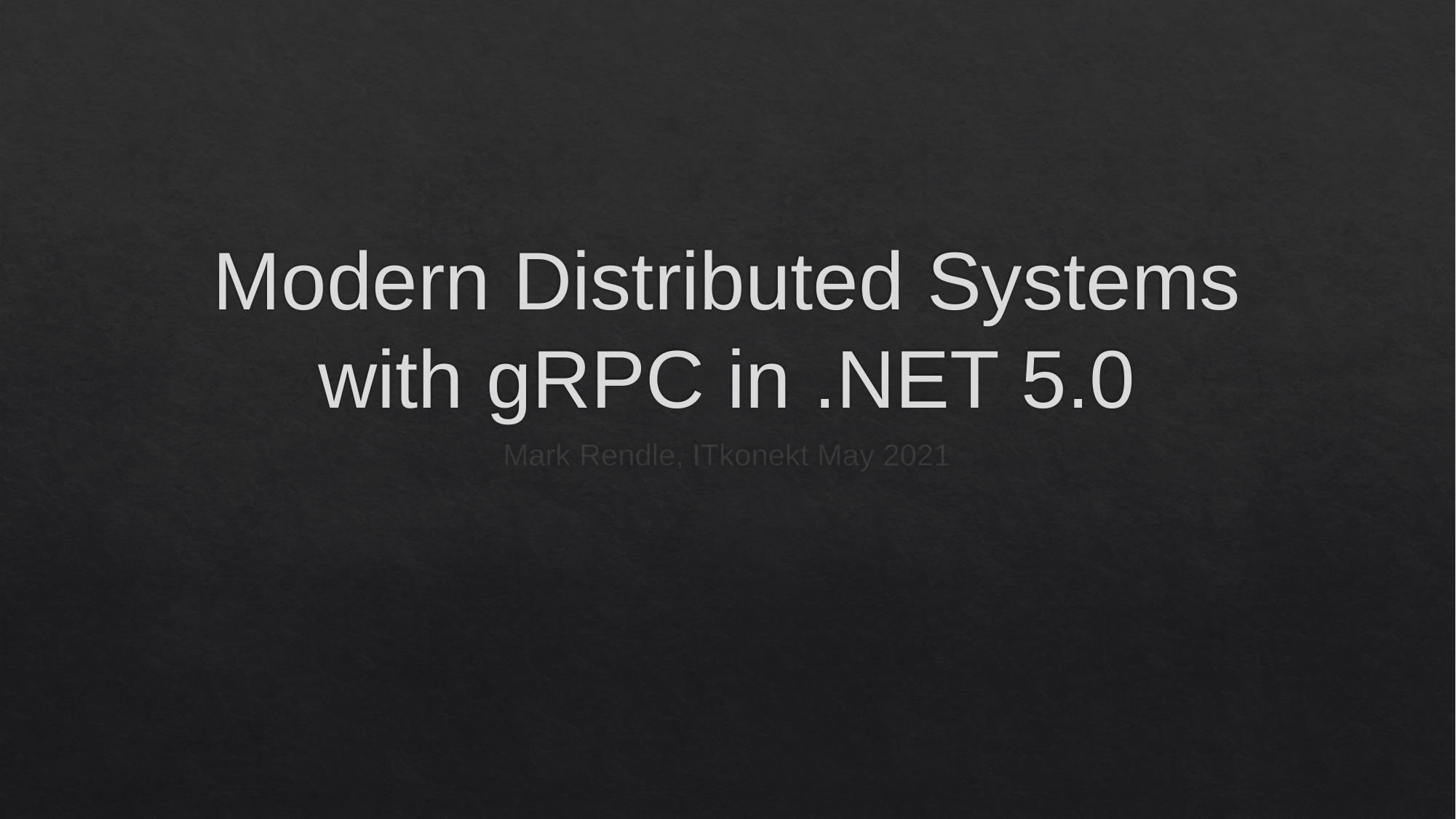

# Modern Distributed Systems with gRPC in .NET 5.0
Mark Rendle, ITkonekt May 2021